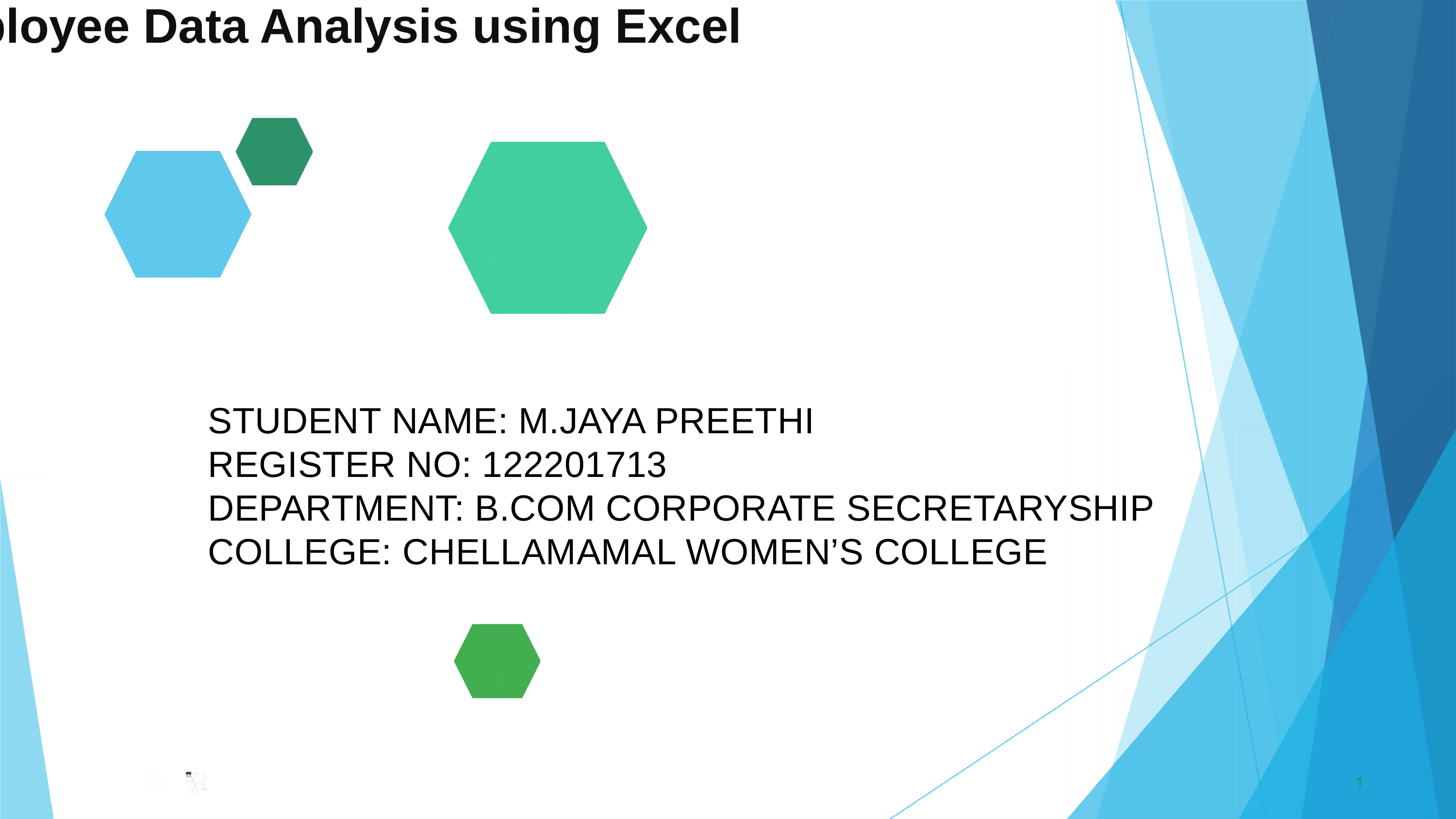

Employee Data Analysis using Excel

STUDENT NAME: M.JAYA PREETHI
REGISTER NO: 122201713
DEPARTMENT: B.COM CORPORATE SECRETARYSHIP
COLLEGE: CHELLAMAMAL WOMEN’S COLLEGE

1